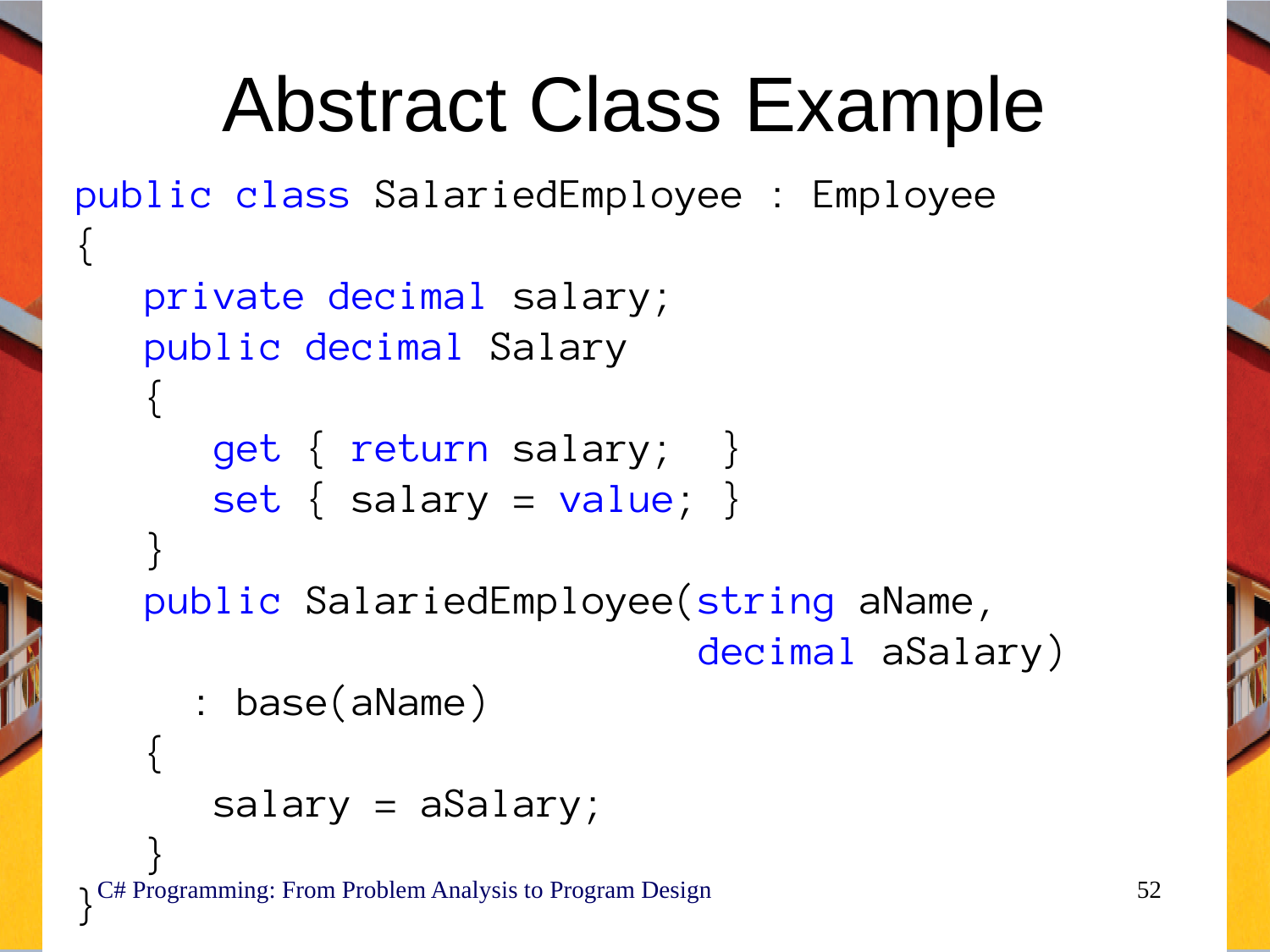

# Abstract Class Example
public class SalariedEmployee : Employee
{
   private decimal salary;
   public decimal Salary
   {
      get { return salary;  }
      set { salary = value; }
   }
   public SalariedEmployee(string aName,
                           decimal aSalary)
     : base(aName)
   {
      salary = aSalary;
   }
}

C# Programming: From Problem Analysis to Program Design

52